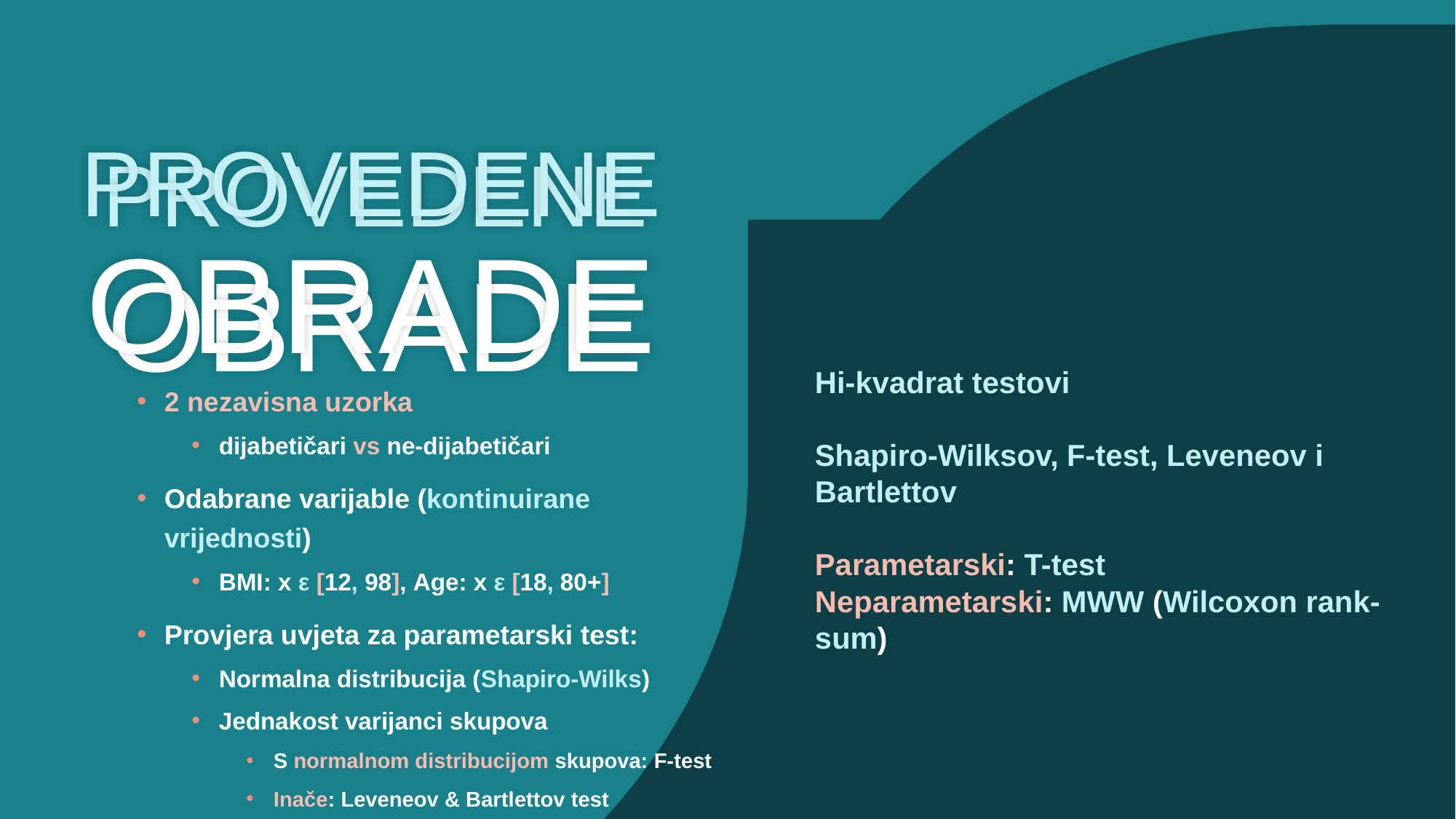

PROVEDENE
OBRADE
PROVEDENE OBRADE

Hi-kvadrat testovi

Shapiro-Wilksov, F-test, Leveneov i Bartlettov

Parametarski: T-test
Neparametarski: MWW (Wilcoxon rank-sum)
2 nezavisna uzorka
dijabetičari vs ne-dijabetičari
Odabrane varijable (kontinuirane vrijednosti)
BMI: x ε [12, 98], Age: x ε [18, 80+]
Provjera uvjeta za parametarski test:
Normalna distribucija (Shapiro-Wilks)
Jednakost varijanci skupova
S normalnom distribucijom skupova: F-test
Inače: Leveneov & Bartlettov test
17